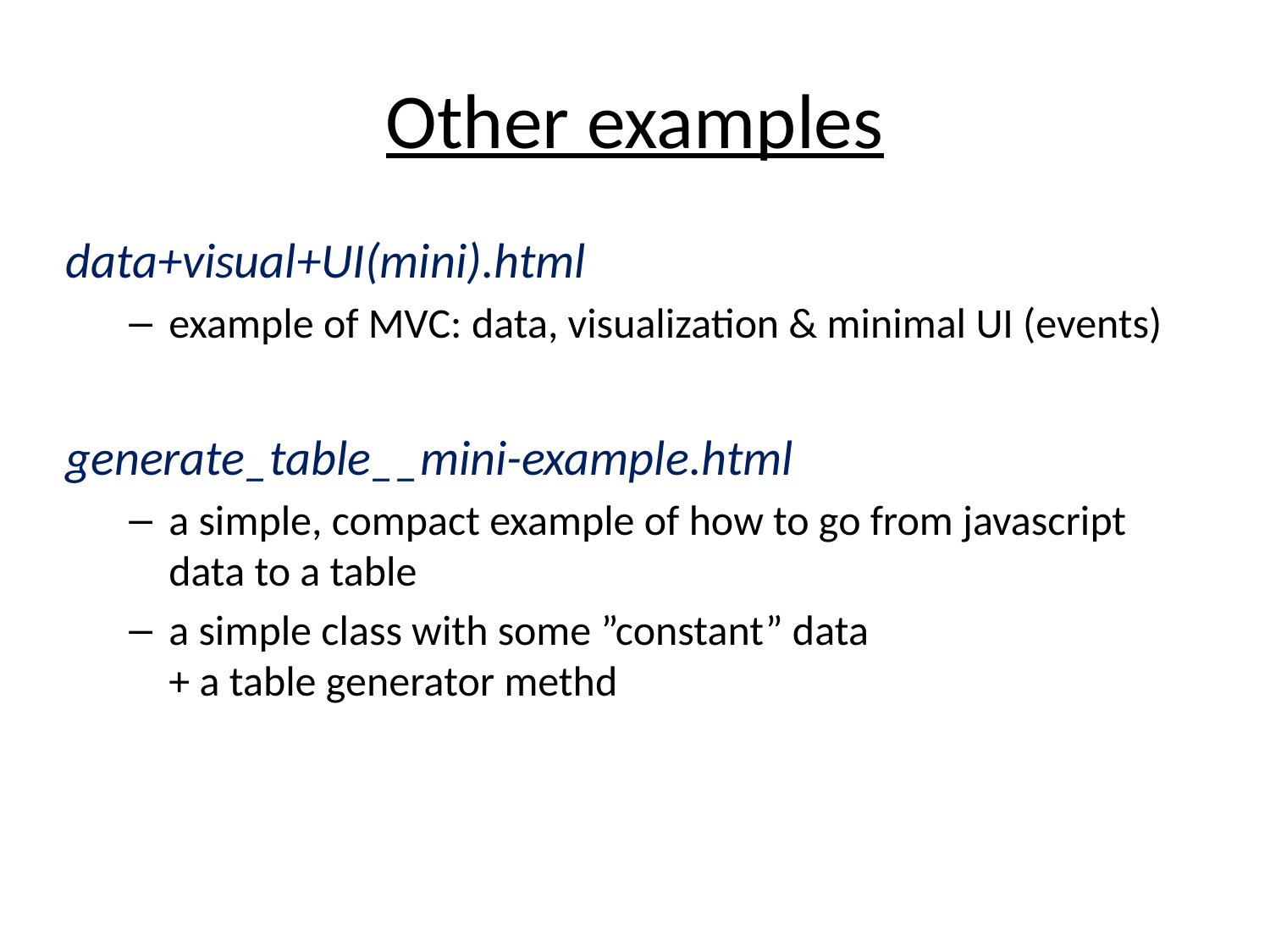

# Other examples
data+visual+UI(mini).html
example of MVC: data, visualization & minimal UI (events)

generate_table__mini-example.html
a simple, compact example of how to go from javascript data to a table
a simple class with some ”constant” data
+ a table generator methd